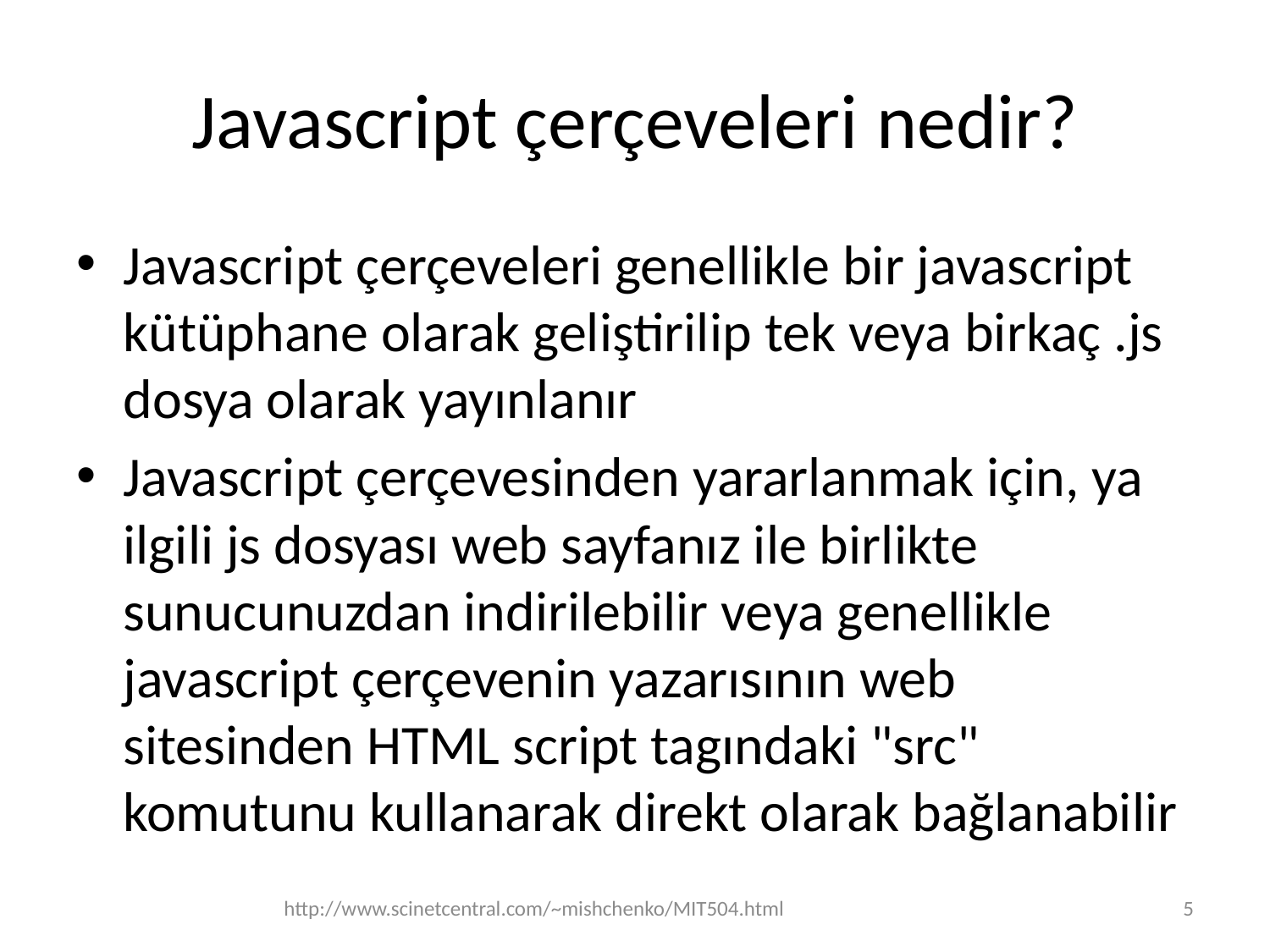

# Javascript çerçeveleri nedir?
Javascript çerçeveleri genellikle bir javascript kütüphane olarak geliştirilip tek veya birkaç .js dosya olarak yayınlanır
Javascript çerçevesinden yararlanmak için, ya ilgili js dosyası web sayfanız ile birlikte sunucunuzdan indirilebilir veya genellikle javascript çerçevenin yazarısının web sitesinden HTML script tagındaki "src" komutunu kullanarak direkt olarak bağlanabilir
http://www.scinetcentral.com/~mishchenko/MIT504.html
5